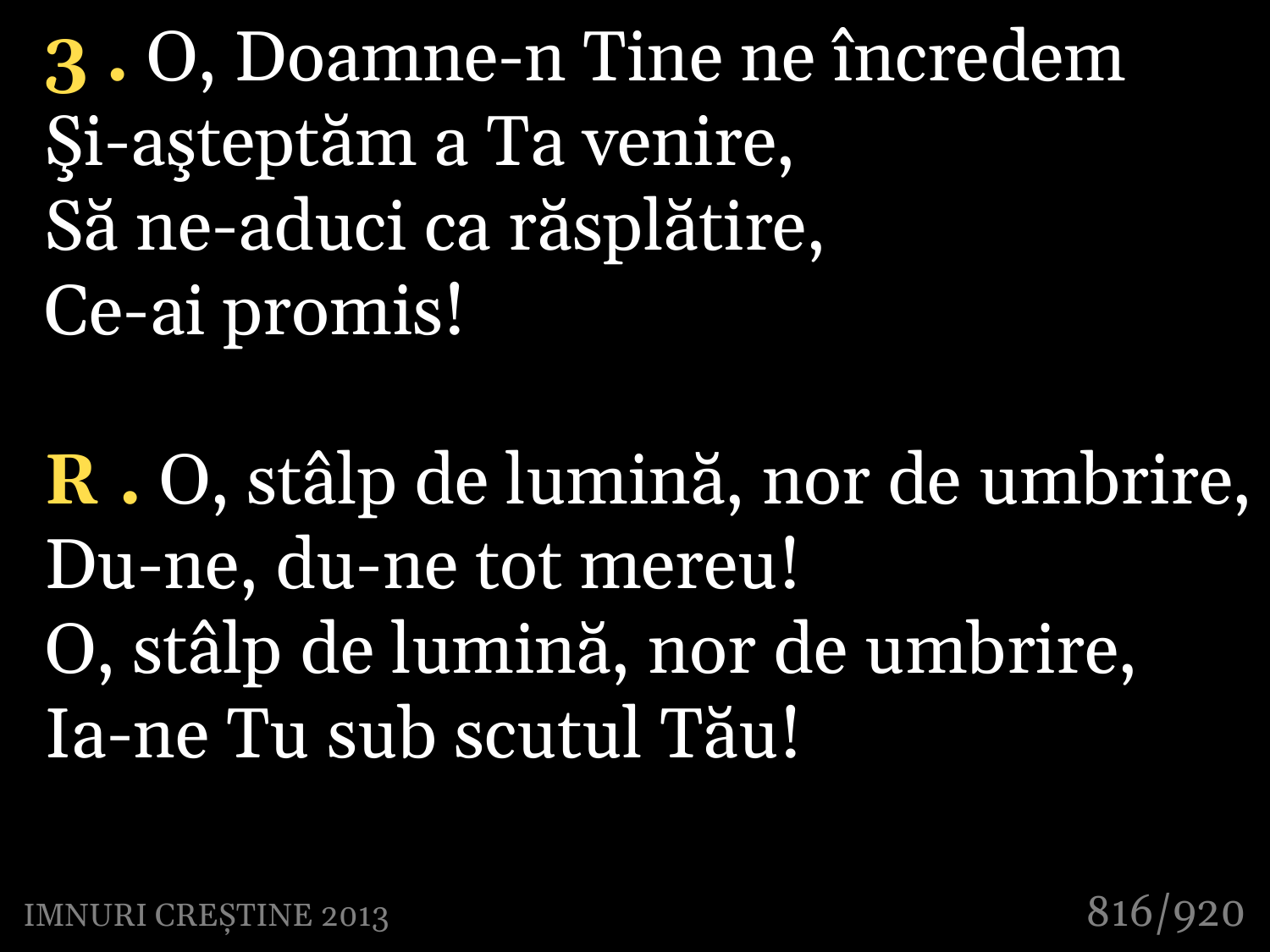

3 . O, Doamne-n Tine ne încredem
Şi-aşteptăm a Ta venire,
Să ne-aduci ca răsplătire,
Ce-ai promis!

R . O, stâlp de lumină, nor de umbrire,
Du-ne, du-ne tot mereu!
O, stâlp de lumină, nor de umbrire,
Ia-ne Tu sub scutul Tău!
816/920
IMNURI CREȘTINE 2013